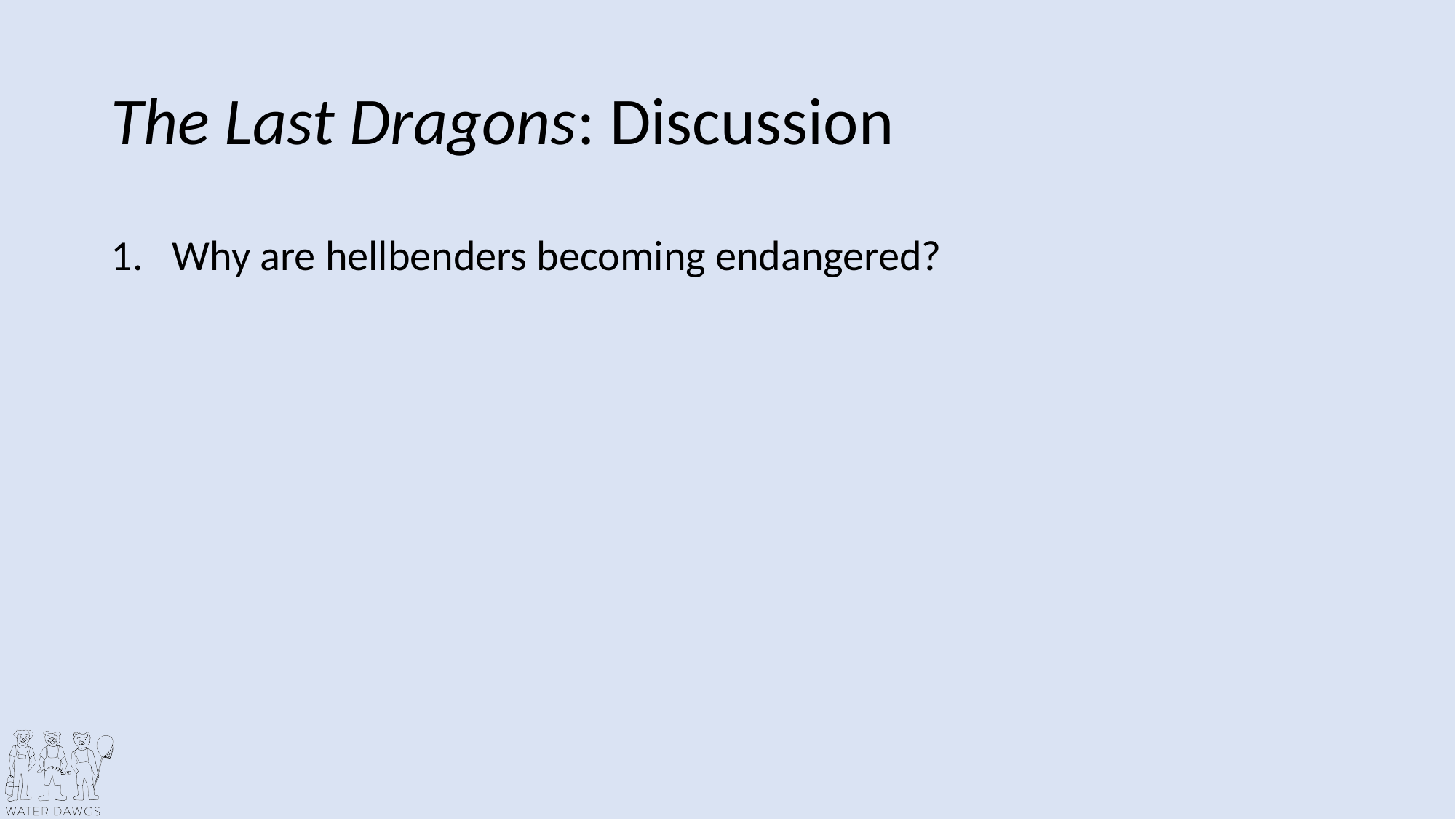

# The Last Dragons: Discussion
Why are hellbenders becoming endangered?